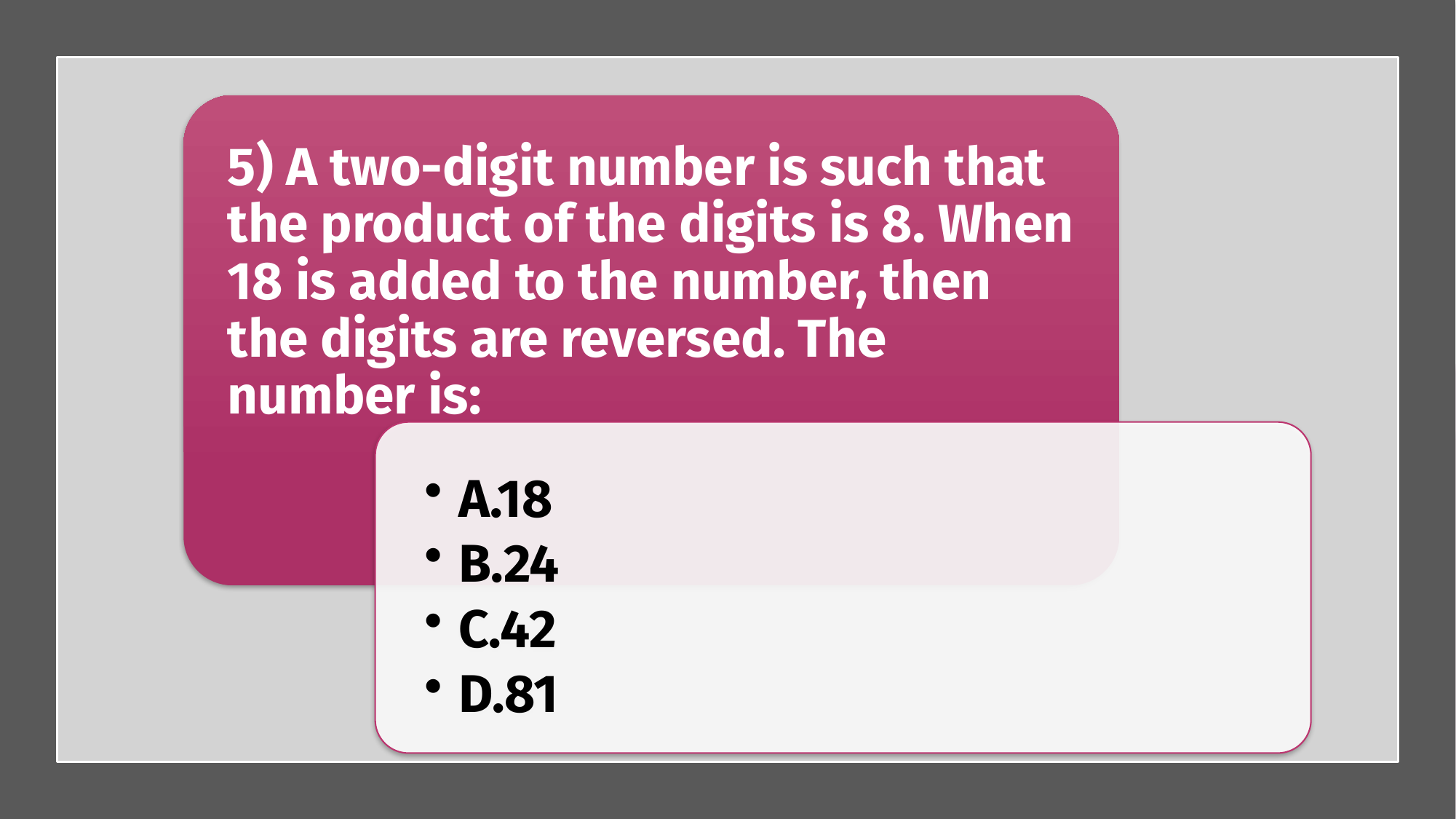

5) A two-digit number is such that the product of the digits is 8. When 18 is added to the number, then the digits are reversed. The number is:
A.18
B.24
C.42
D.81